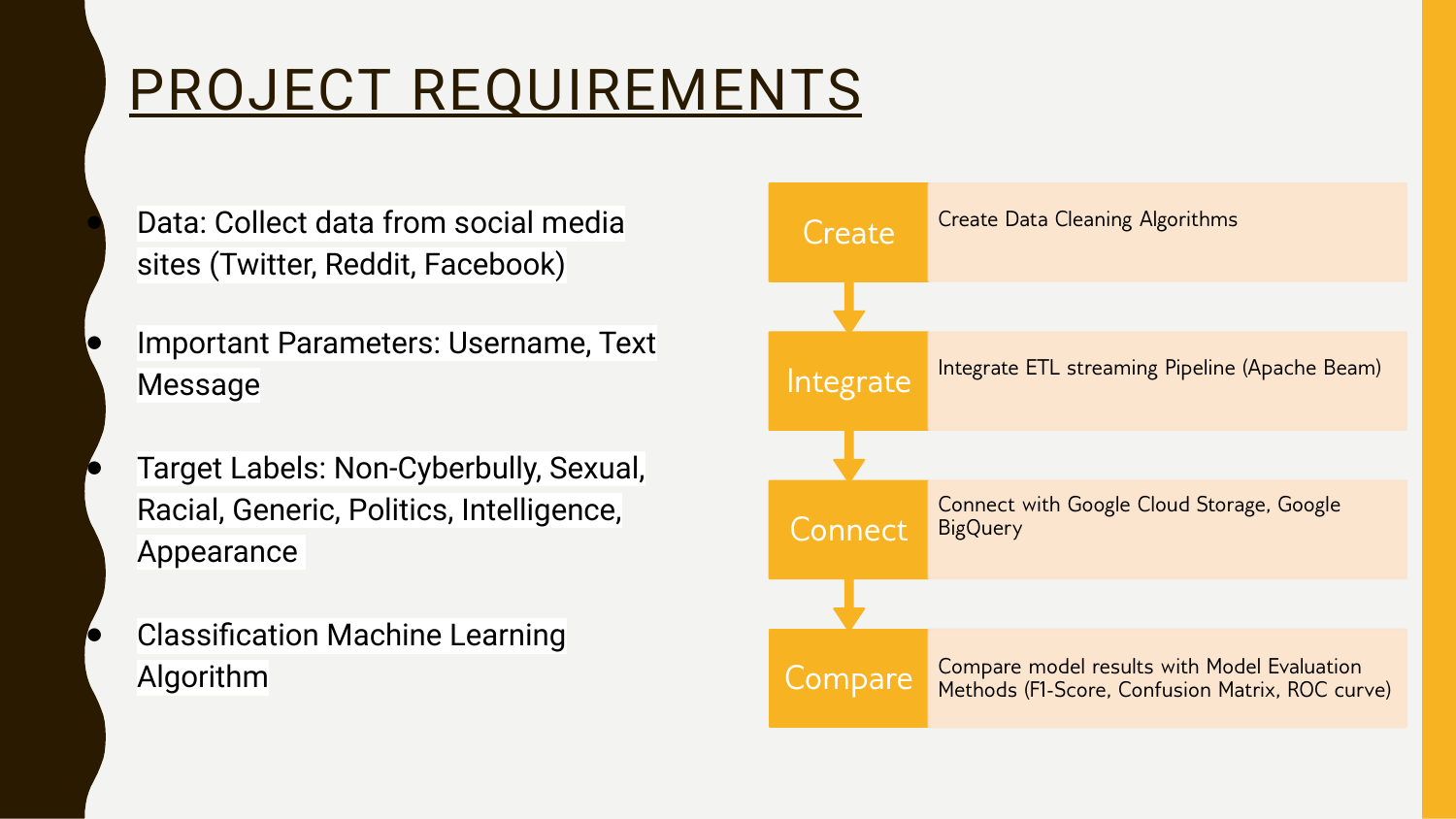

# Project Requirements
Data: Collect data from social media sites (Twitter, Reddit, Facebook)
Important Parameters: Username, Text Message
Target Labels: Non-Cyberbully, Sexual, Racial, Generic, Politics, Intelligence, Appearance
Classification Machine Learning Algorithm
Compare
Compare model results with Model Evaluation Methods (F1-Score, Confusion Matrix, ROC curve)
Connect
Connect with Google Cloud Storage, Google BigQuery
Integrate
Integrate ETL streaming Pipeline (Apache Beam)
Create
Create Data Cleaning Algorithms